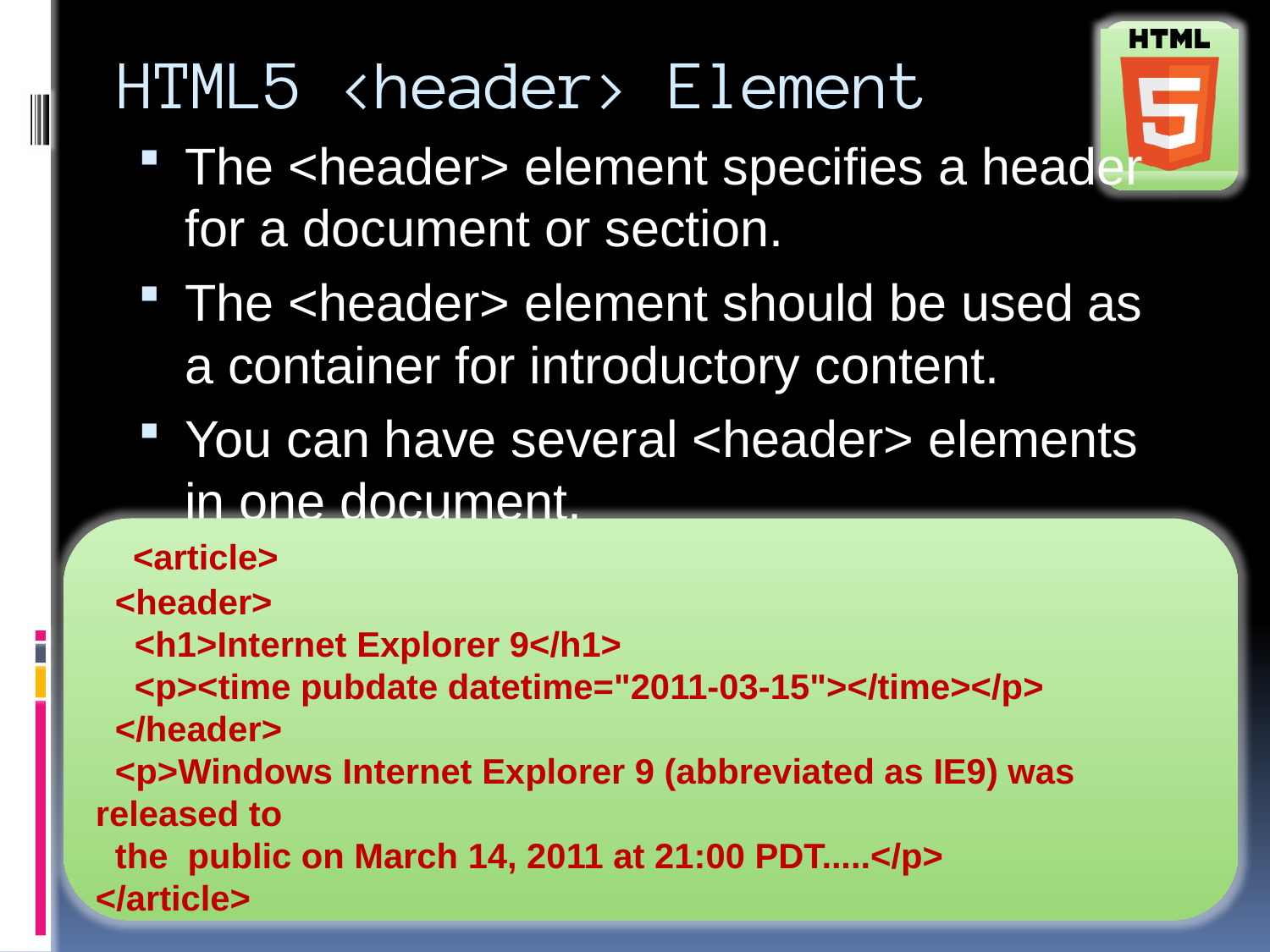

# HTML5 <header> Element
The <header> element specifies a header for a document or section.
The <header> element should be used as a container for introductory content.
You can have several <header> elements in one document.

   <article>
  <header>
    <h1>Internet Explorer 9</h1>
    <p><time pubdate datetime="2011-03-15"></time></p>
  </header>
  <p>Windows Internet Explorer 9 (abbreviated as IE9) was released to
  the  public on March 14, 2011 at 21:00 PDT.....</p>
</article>